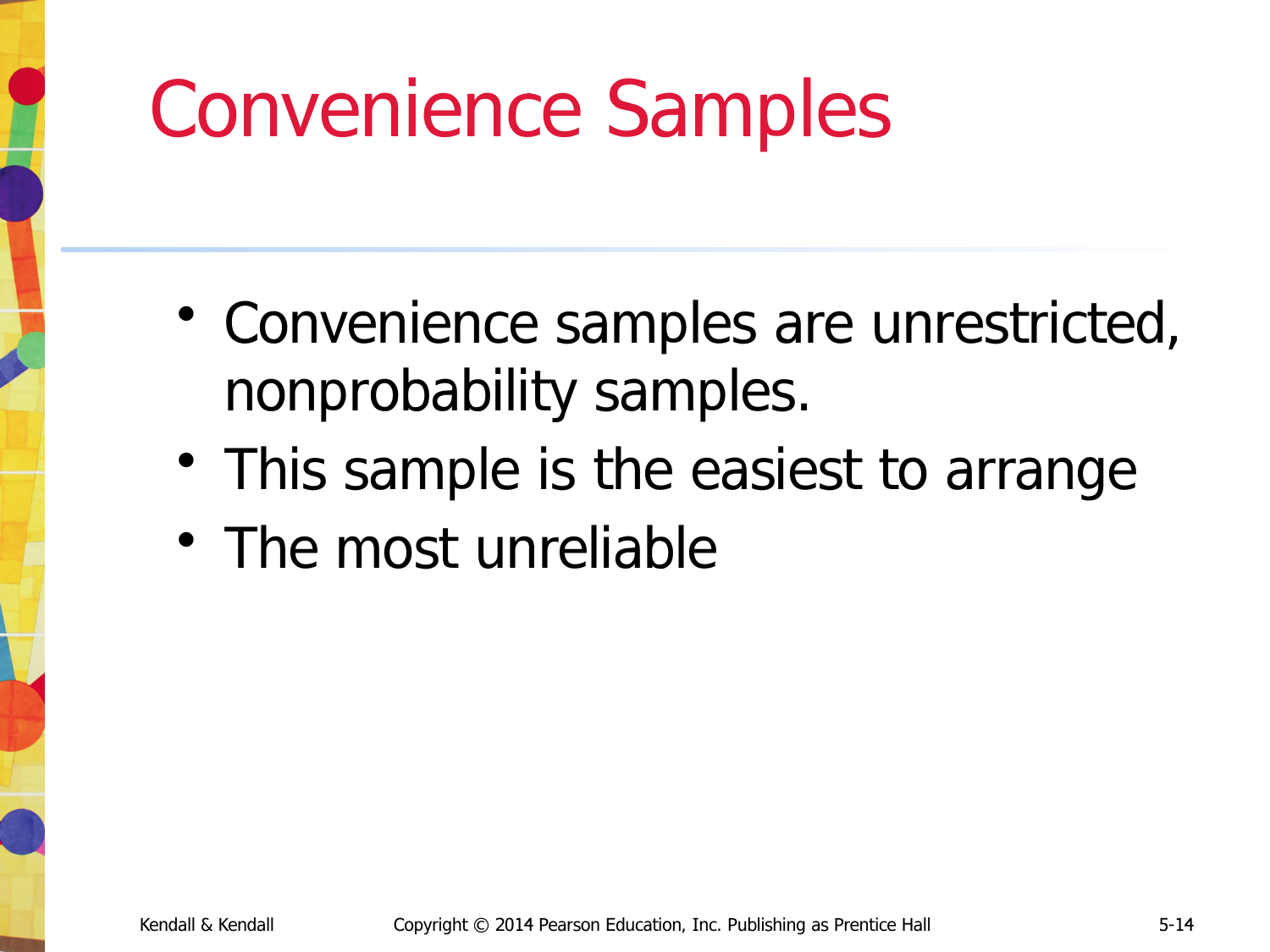

# Convenience Samples
Convenience samples are unrestricted, nonprobability samples.
This sample is the easiest to arrange
The most unreliable
Kendall & Kendall	Copyright © 2014 Pearson Education, Inc. Publishing as Prentice Hall
5-14